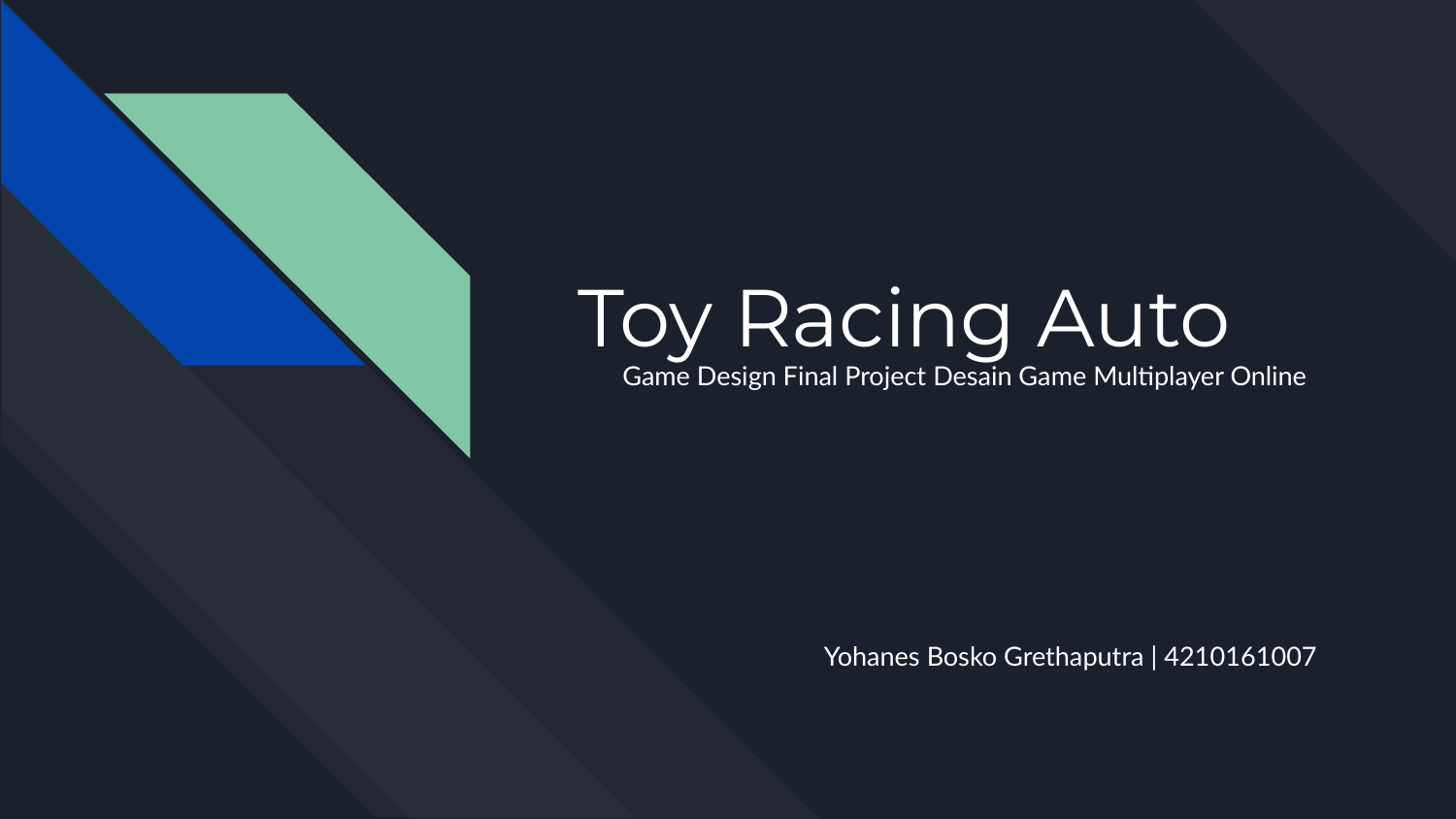

# Toy Racing Auto

Game Design Final Project Desain Game Multiplayer Online

Yohanes Bosko Grethaputra | 4210161007